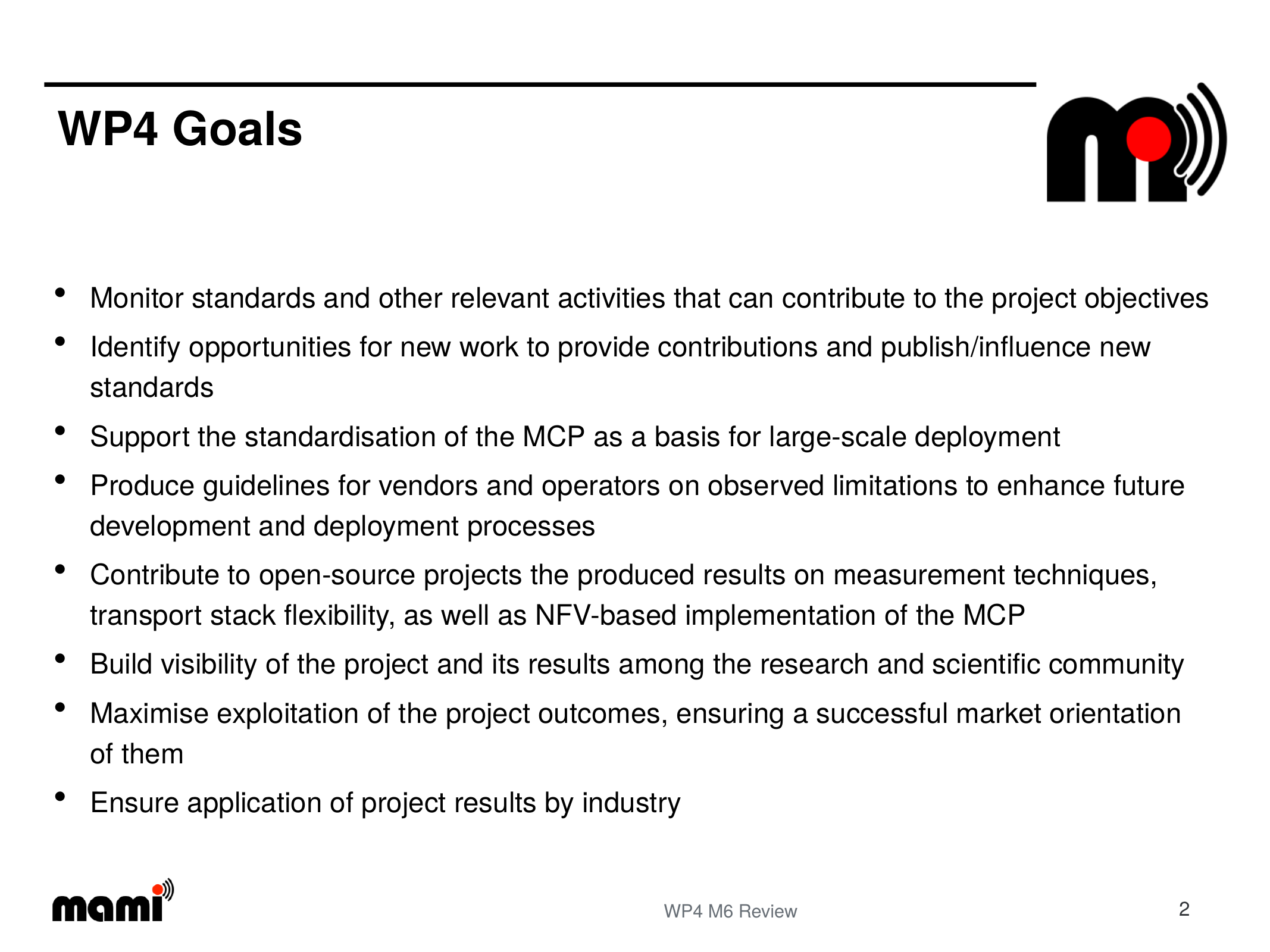

# WP4 Goals
Monitor standards and other relevant activities that can contribute to the project objectives
Identify opportunities for new work to provide contributions and publish/influence new standards
Support the standardisation of the MCP as a basis for large-scale deployment
Produce guidelines for vendors and operators on observed limitations to enhance future development and deployment processes
Contribute to open-source projects the produced results on measurement techniques, transport stack flexibility, as well as NFV-based implementation of the MCP
Build visibility of the project and its results among the research and scientific community
Maximise exploitation of the project outcomes, ensuring a successful market orientation of them
Ensure application of project results by industry
2